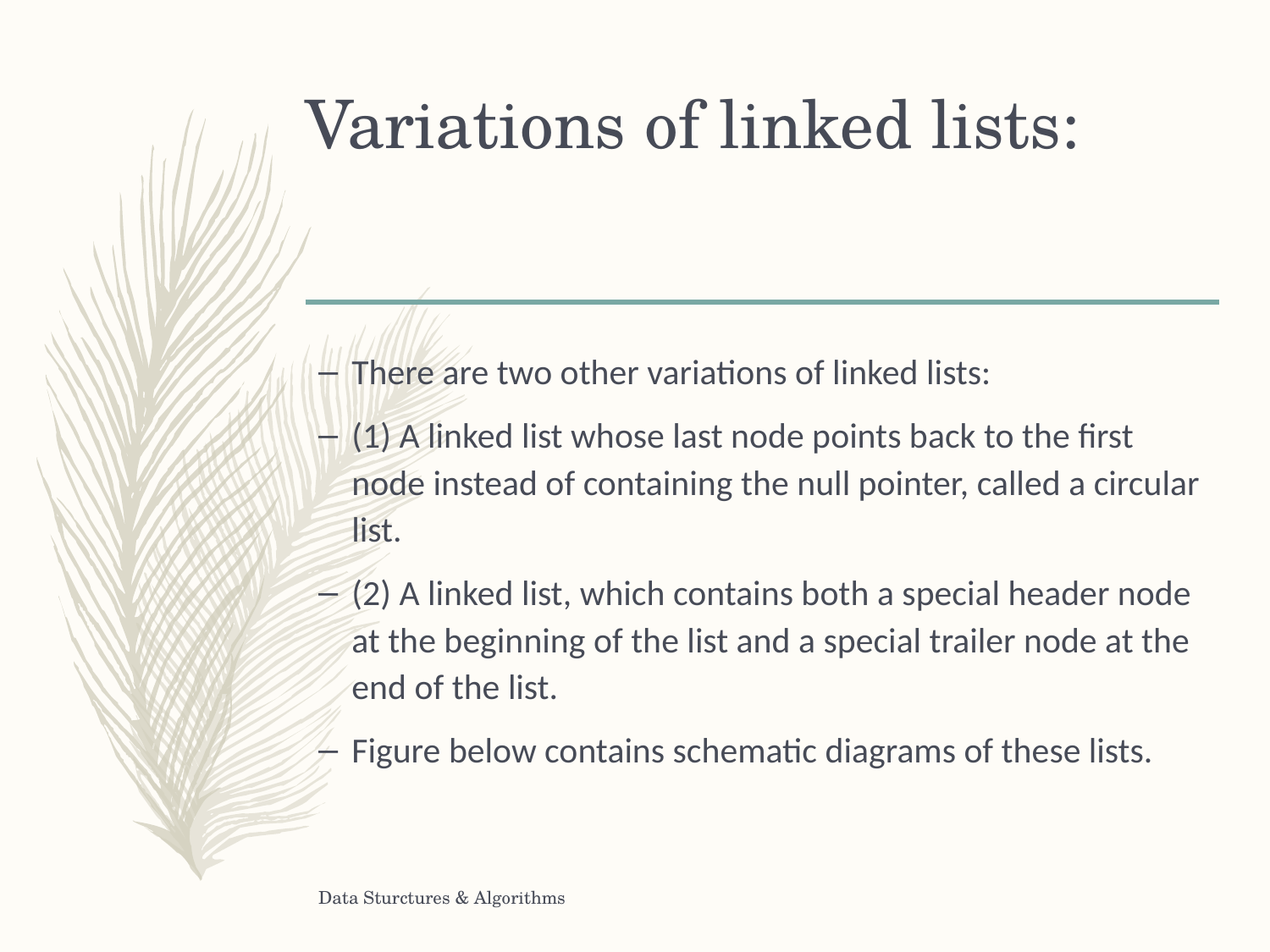

# Variations of linked lists:
45
There are two other variations of linked lists:
(1) A linked list whose last node points back to the first node instead of containing the null pointer, called a circular list.
(2) A linked list, which contains both a special header node at the beginning of the list and a special trailer node at the end of the list.
Figure below contains schematic diagrams of these lists.
Data Sturctures & Algorithms